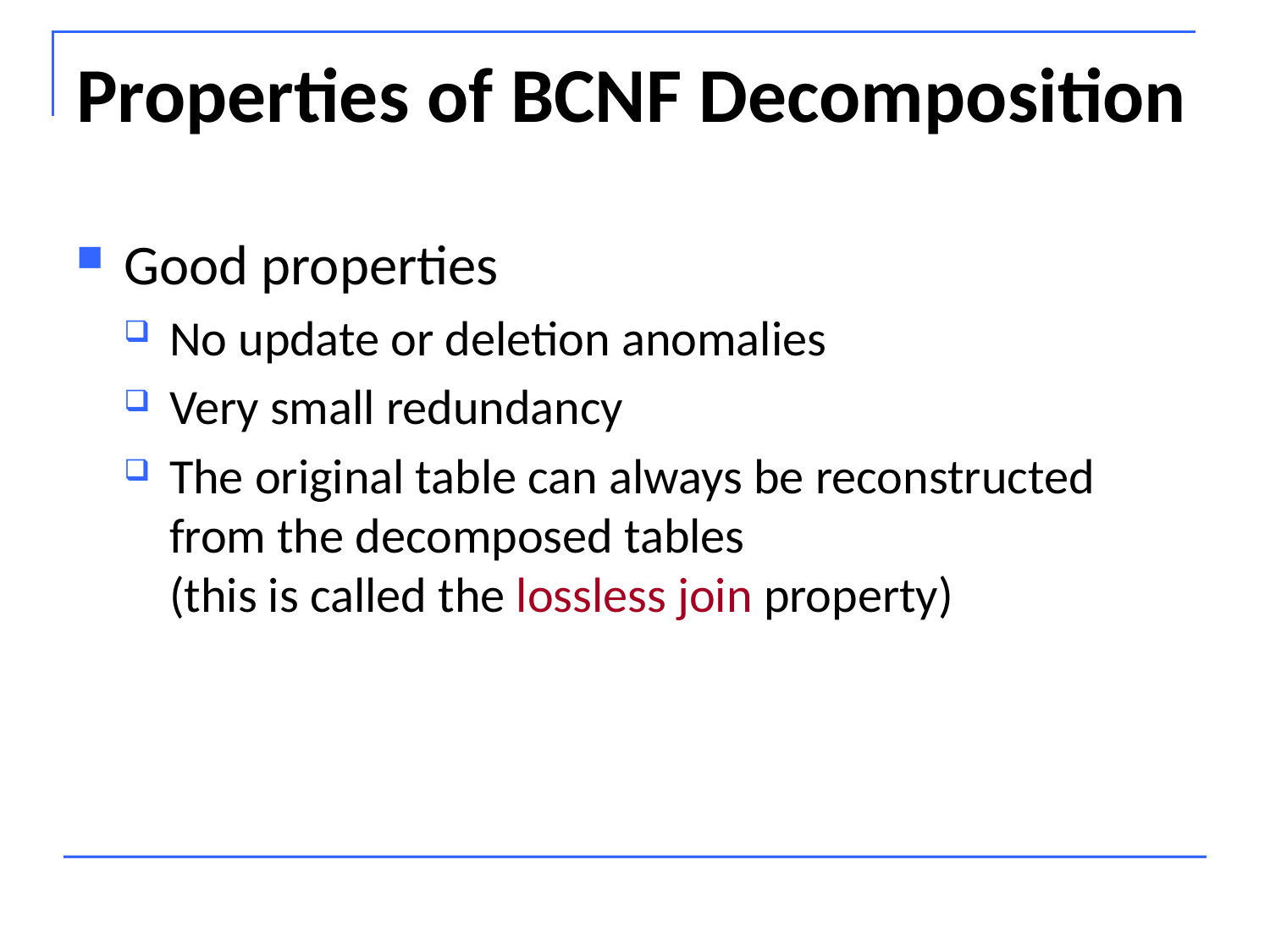

# Properties of BCNF Decomposition
Good properties
No update or deletion anomalies
Very small redundancy
The original table can always be reconstructed from the decomposed tables
(this is called the lossless join property)